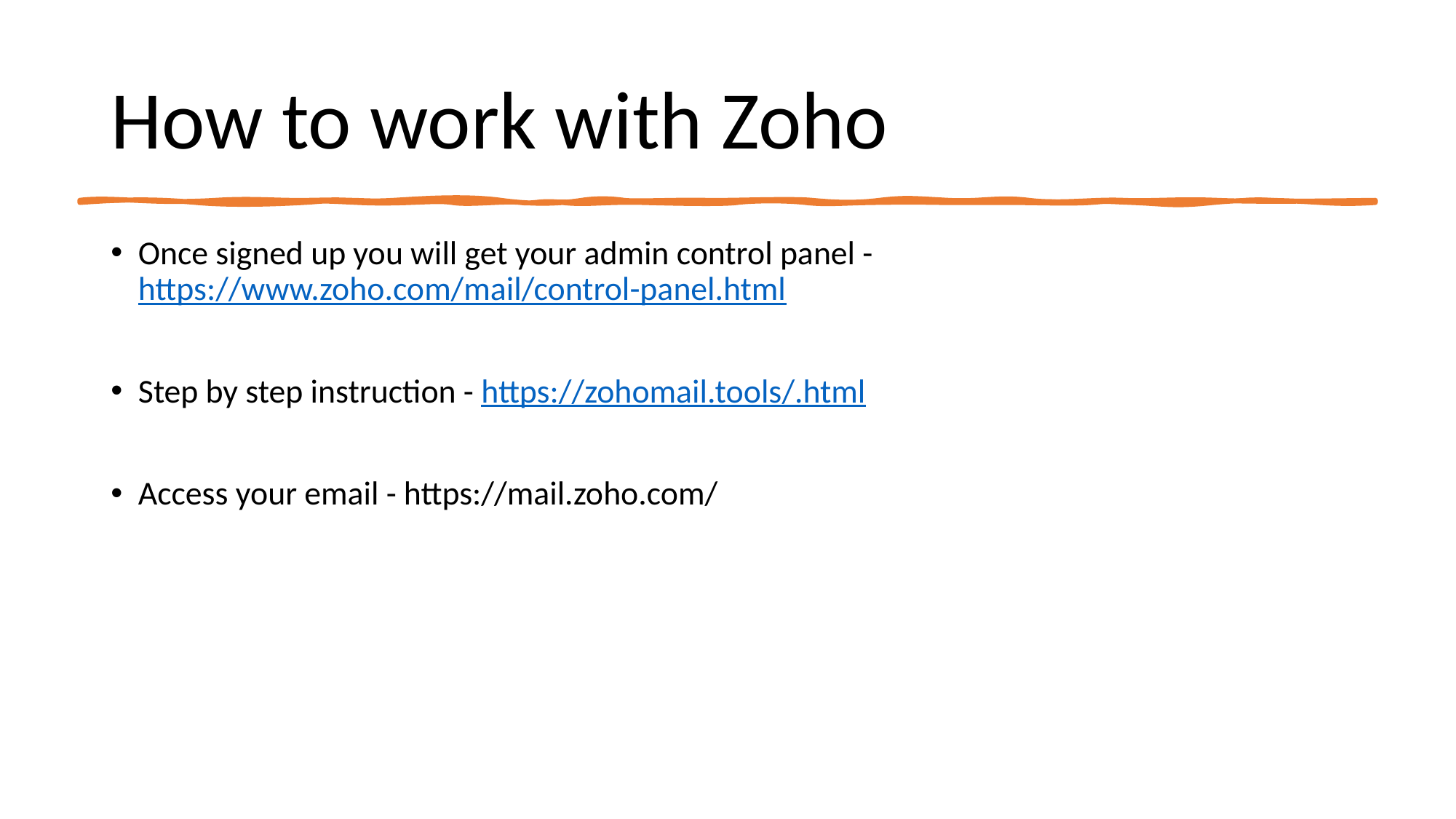

# How to work with Zoho

Once signed up you will get your admin control panel - https://www.zoho.com/mail/control-panel.html

Step by step instruction - https://zohomail.tools/.html

Access your email - https://mail.zoho.com/